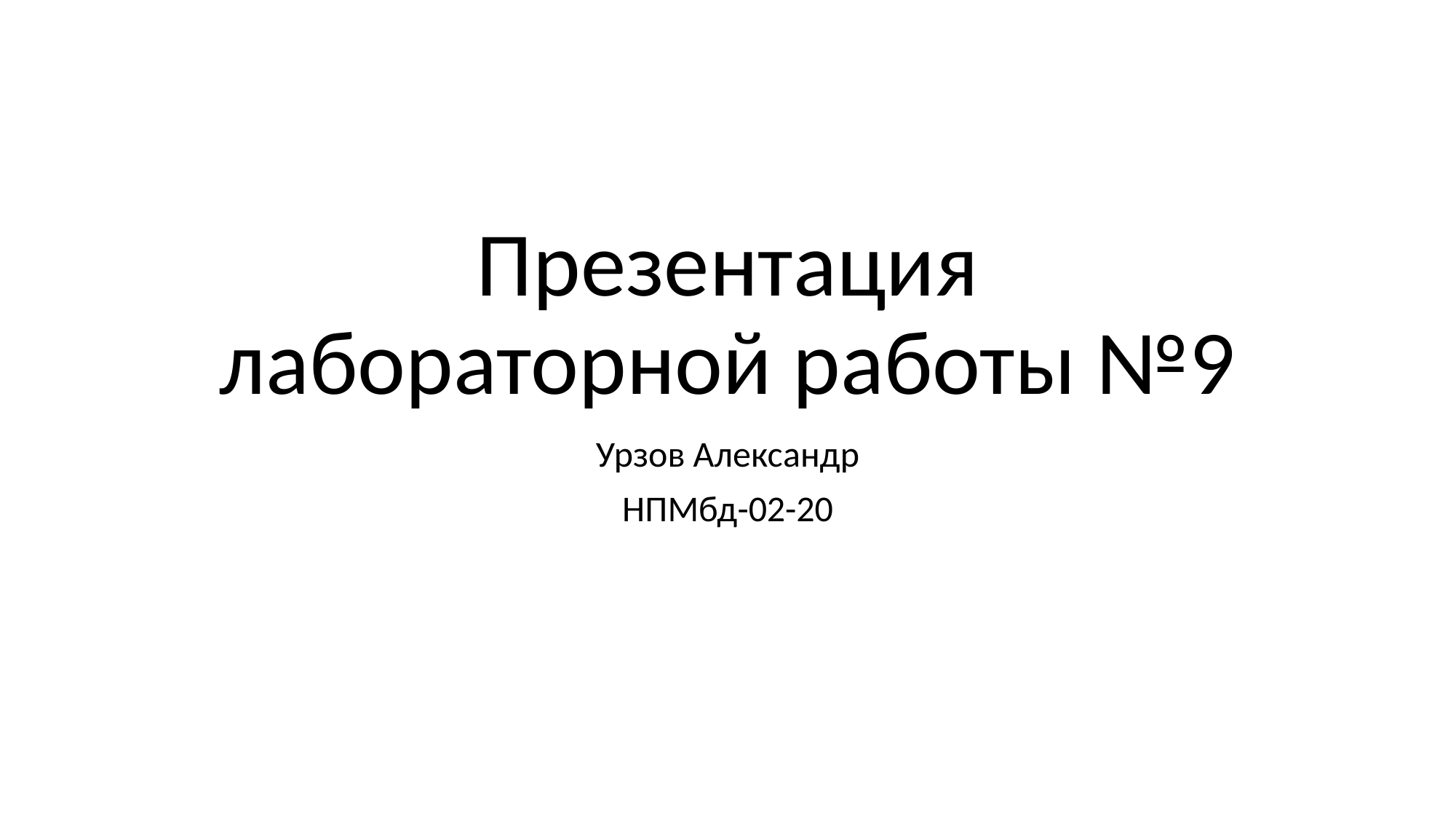

# Презентация лабораторной работы №9
Урзов Александр
НПМбд-02-20